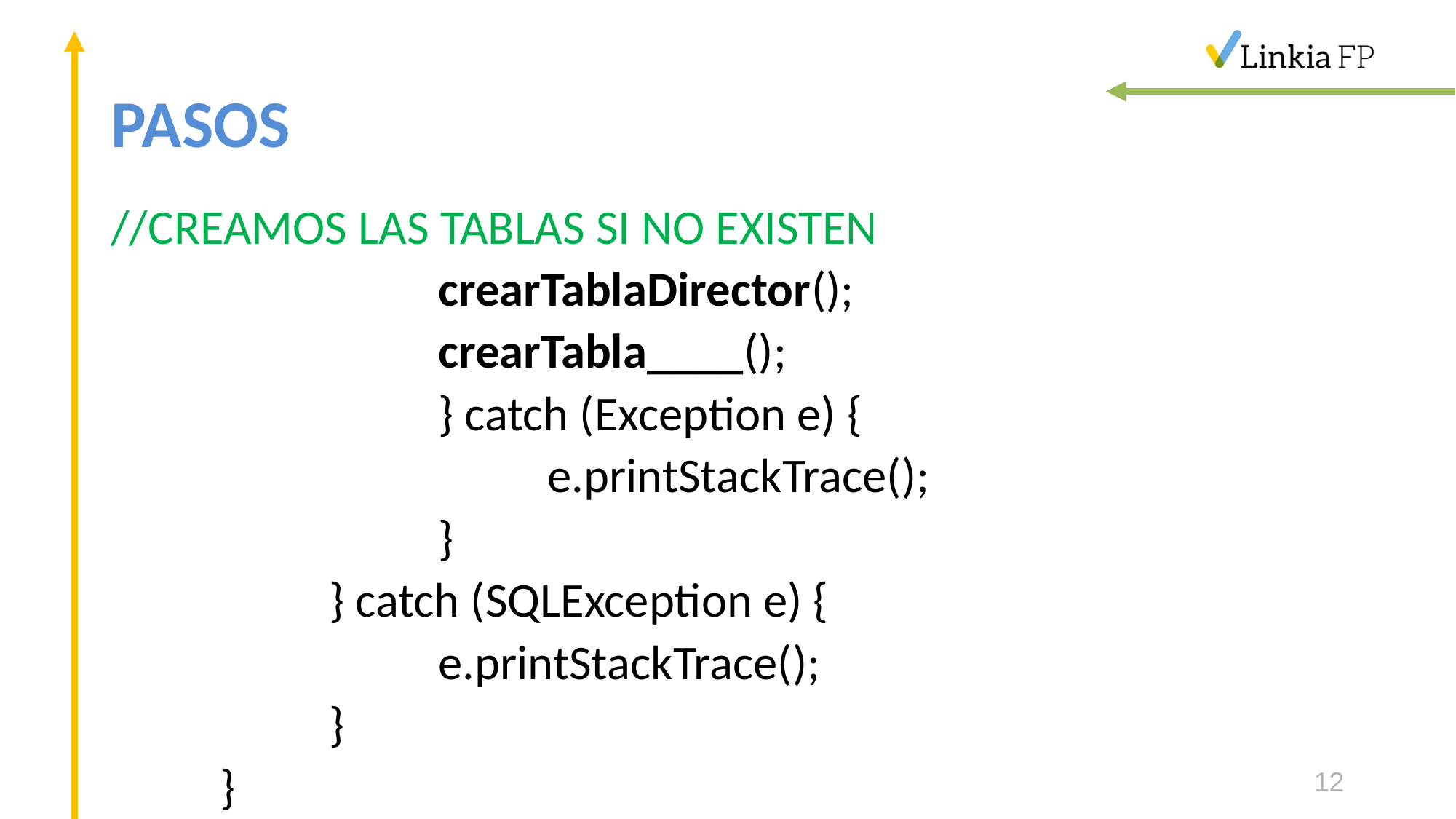

# PASOS
//CREAMOS LAS TABLAS SI NO EXISTEN
			crearTablaDirector();
			crearTabla____();
			} catch (Exception e) {
				e.printStackTrace();
			}
		} catch (SQLException e) {
			e.printStackTrace();
		}
	}

12